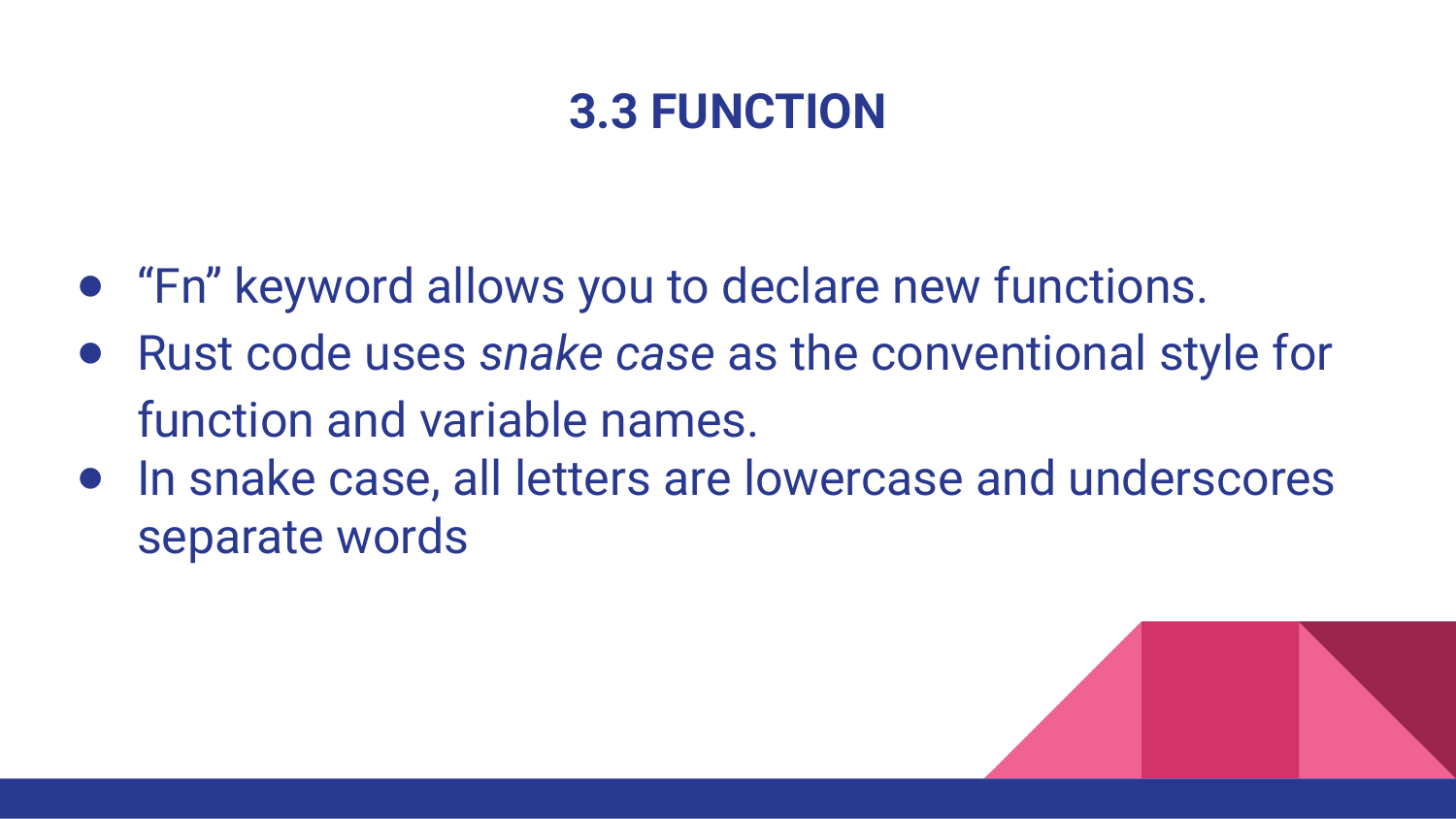

# 3.3 FUNCTION
“Fn” keyword allows you to declare new functions.
Rust code uses snake case as the conventional style for function and variable names.
In snake case, all letters are lowercase and underscores separate words